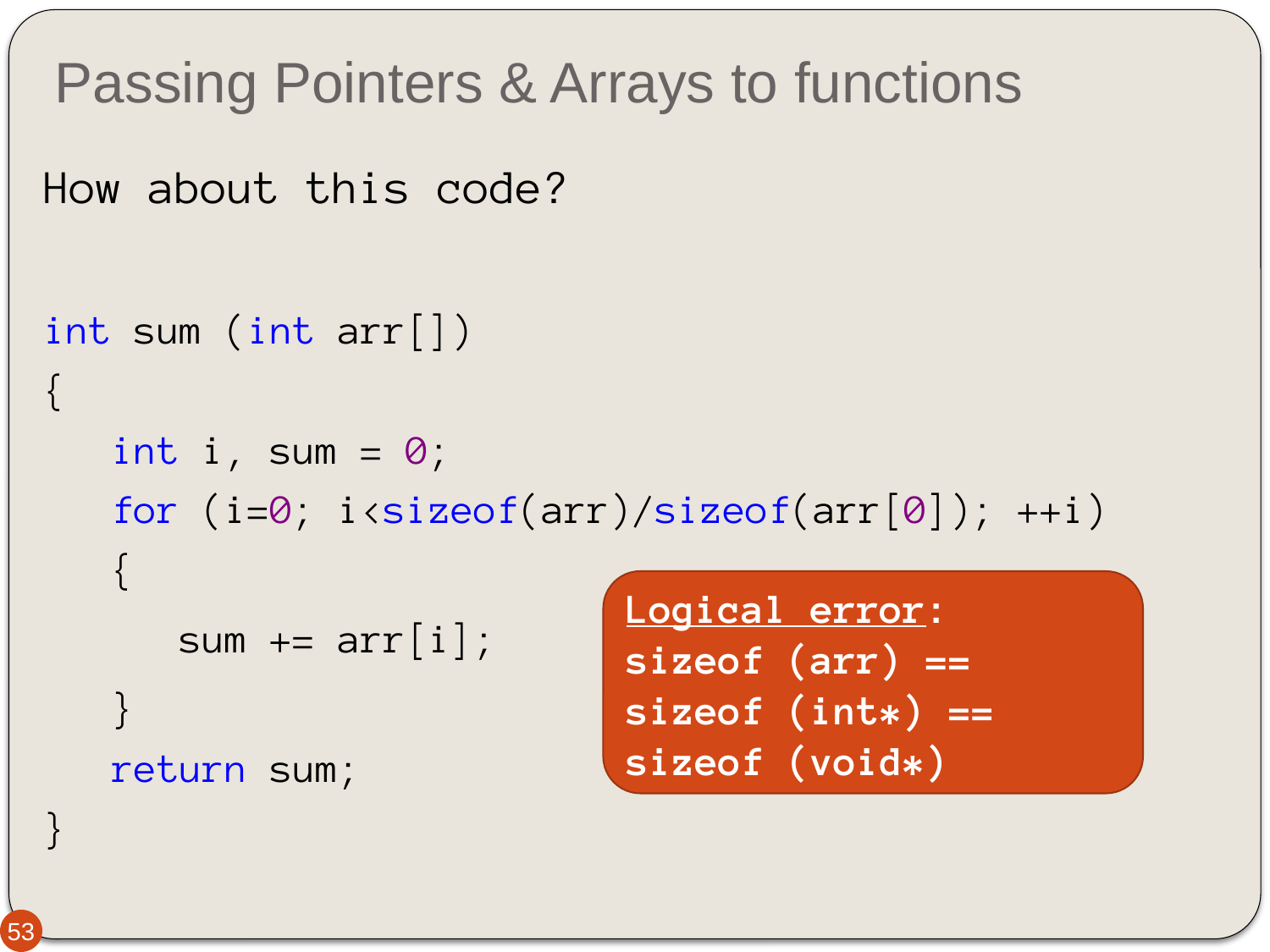

# Passing Pointers & Arrays to functions
How about this code?

int sum (int arr[])
{
   int i, sum = 0;
   for (i=0; i<sizeof(arr)/sizeof(arr[0]); ++i)
   {
      sum += arr[i];
   }
   return sum;
}
Logical error:
sizeof (arr) ==
sizeof (int*) ==
sizeof (void*)
53